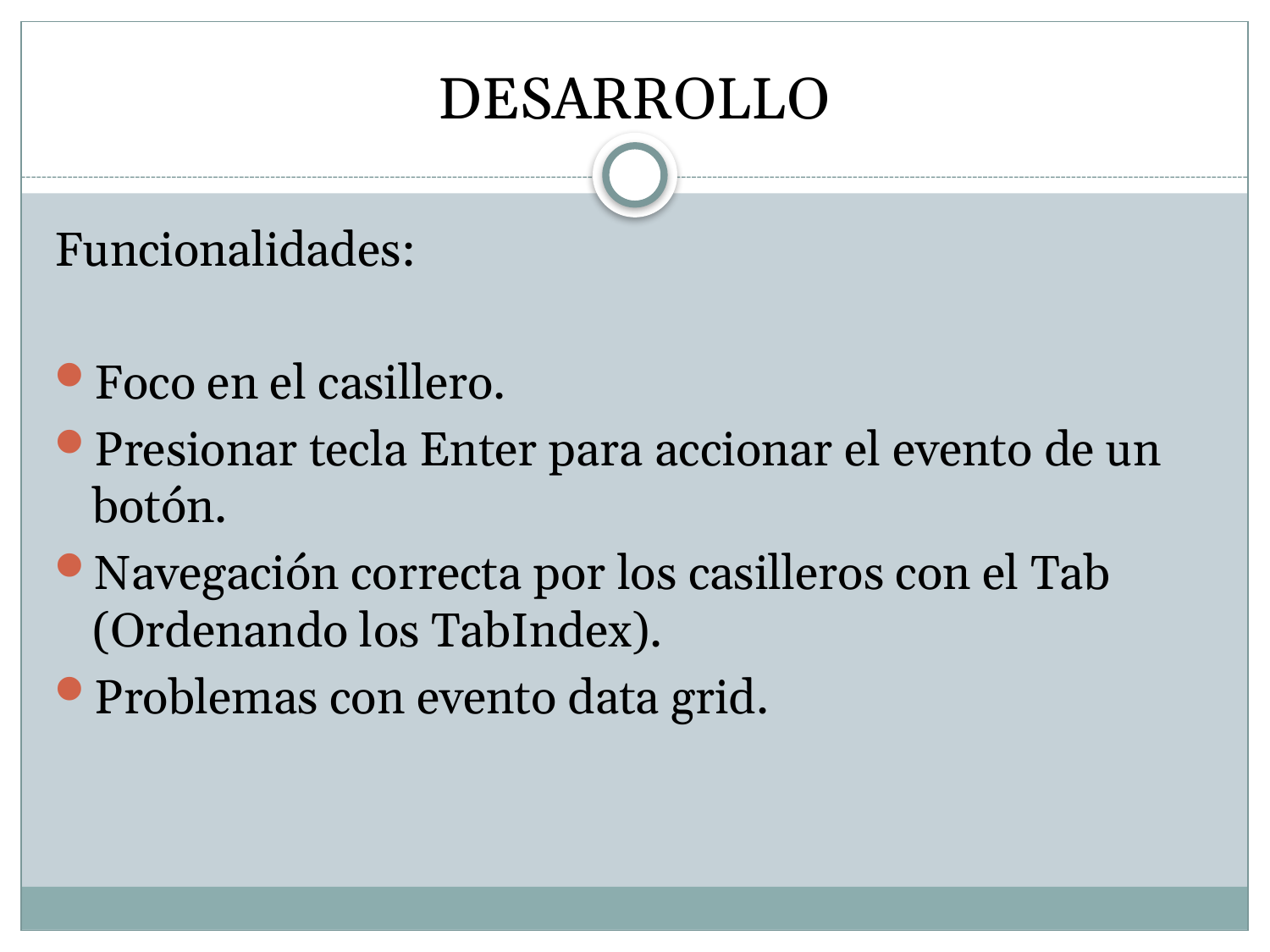

# DESARROLLO
Funcionalidades:

Foco en el casillero.
Presionar tecla Enter para accionar el evento de un botón.
Navegación correcta por los casilleros con el Tab (Ordenando los TabIndex).
Problemas con evento data grid.